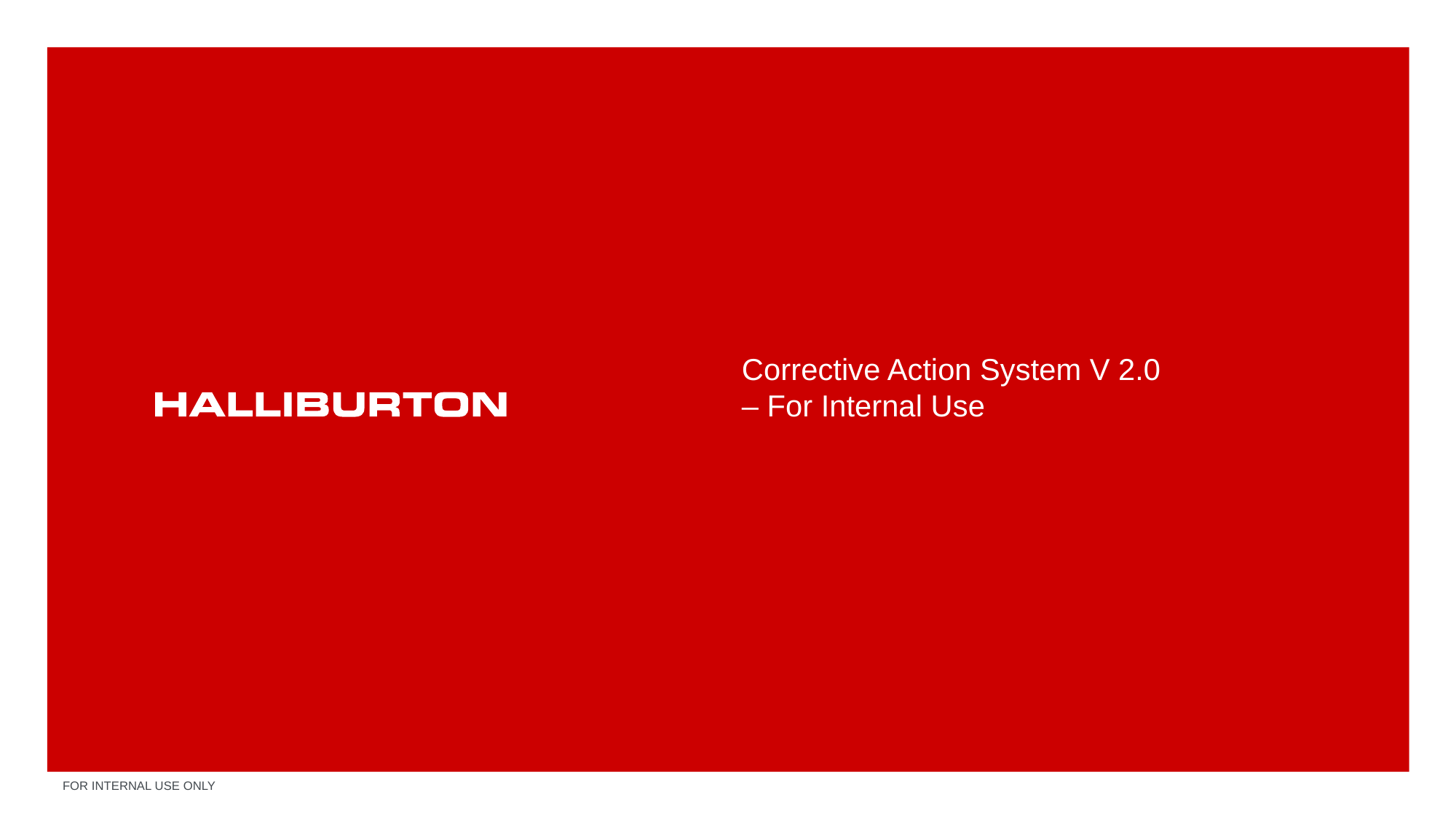

# Corrective Action System V 2.0 – For Internal Use